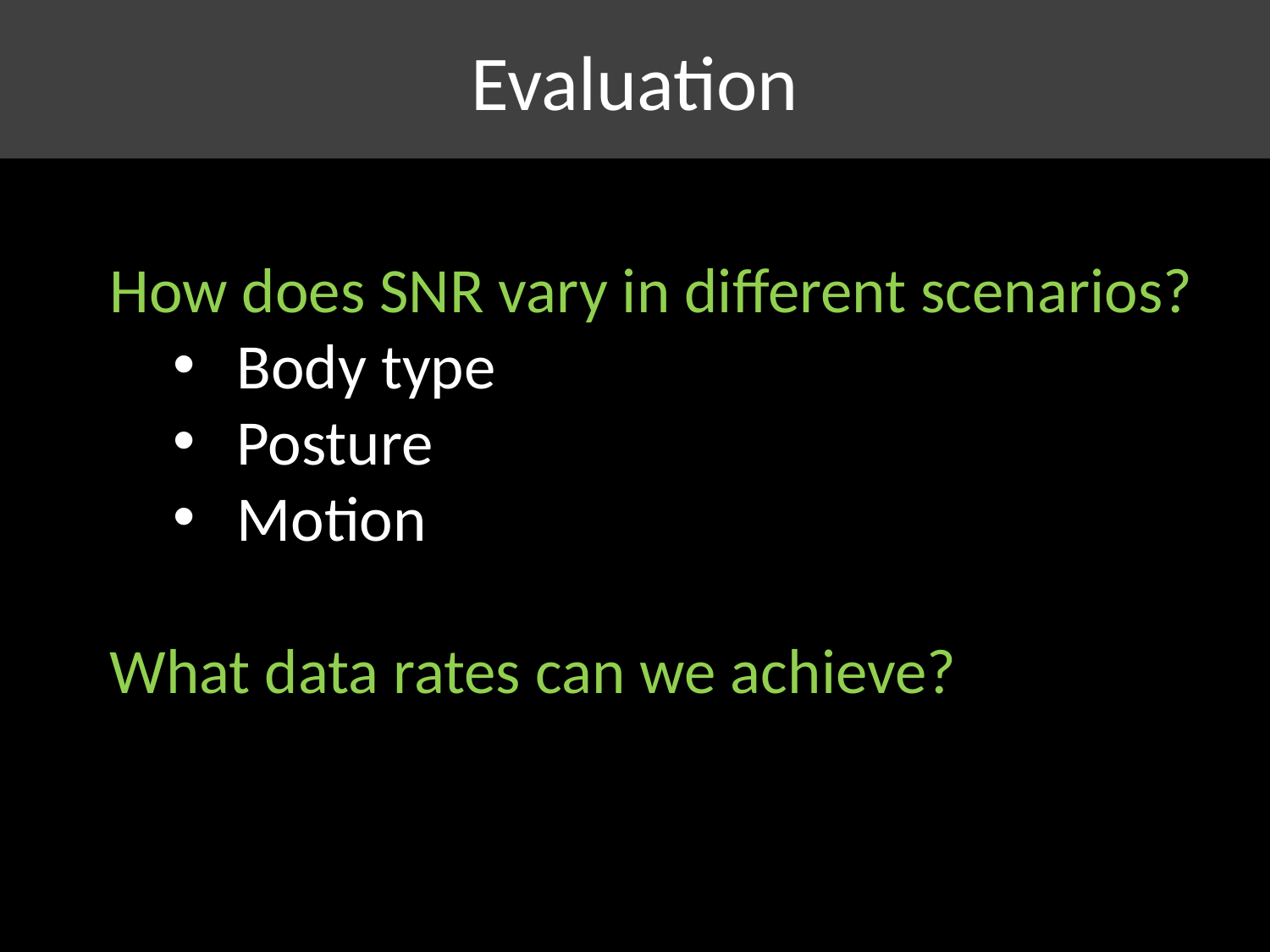

# Evaluation
How does SNR vary in different scenarios?
Body type
Posture
Motion

What data rates can we achieve?